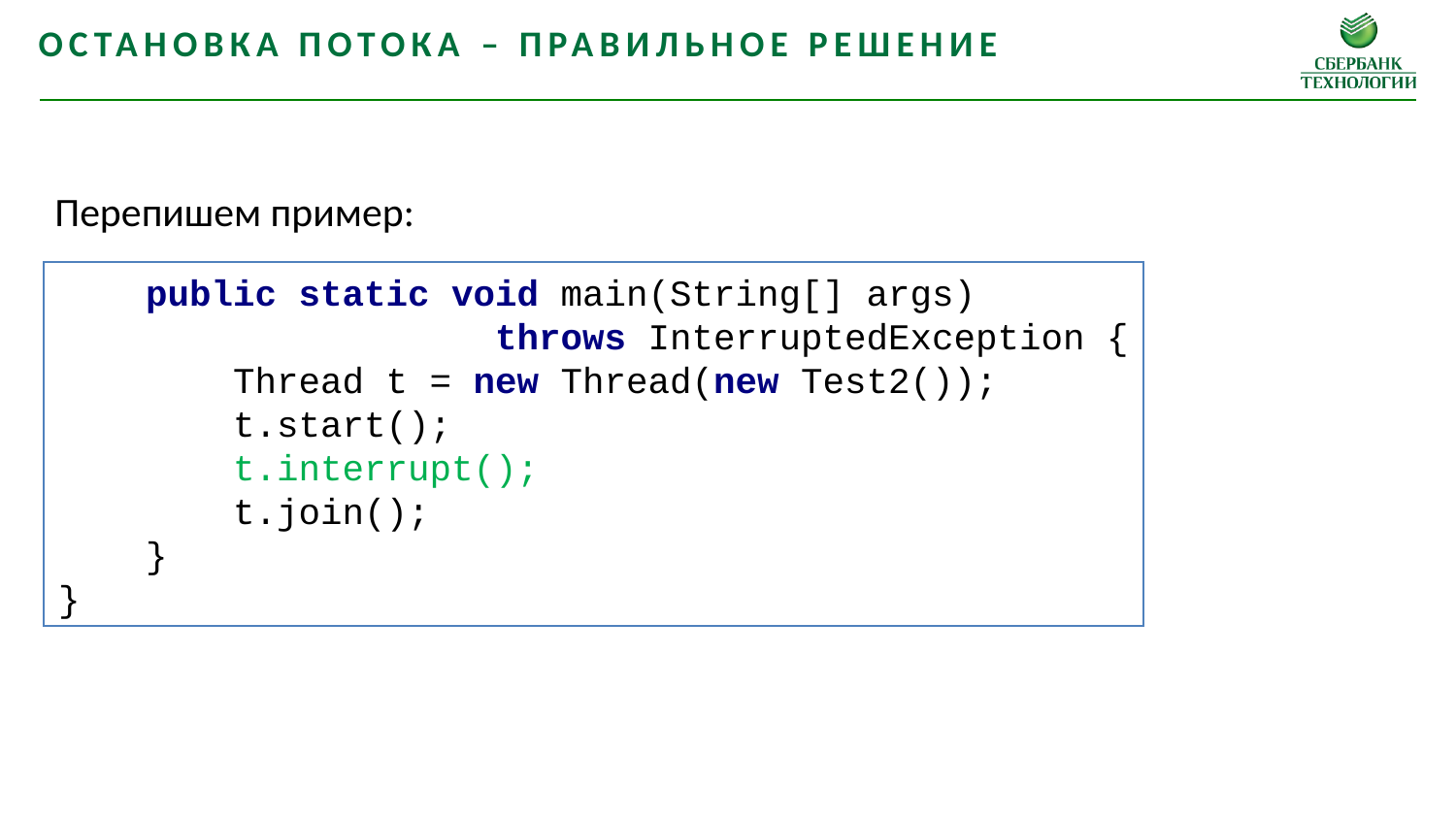

Остановка потока – правильное решение
Перепишем пример:

    public static void main(String[] args)
			throws InterruptedException {
        Thread t = new Thread(new Test2());
        t.start();
        t.interrupt();
        t.join();
    }
}